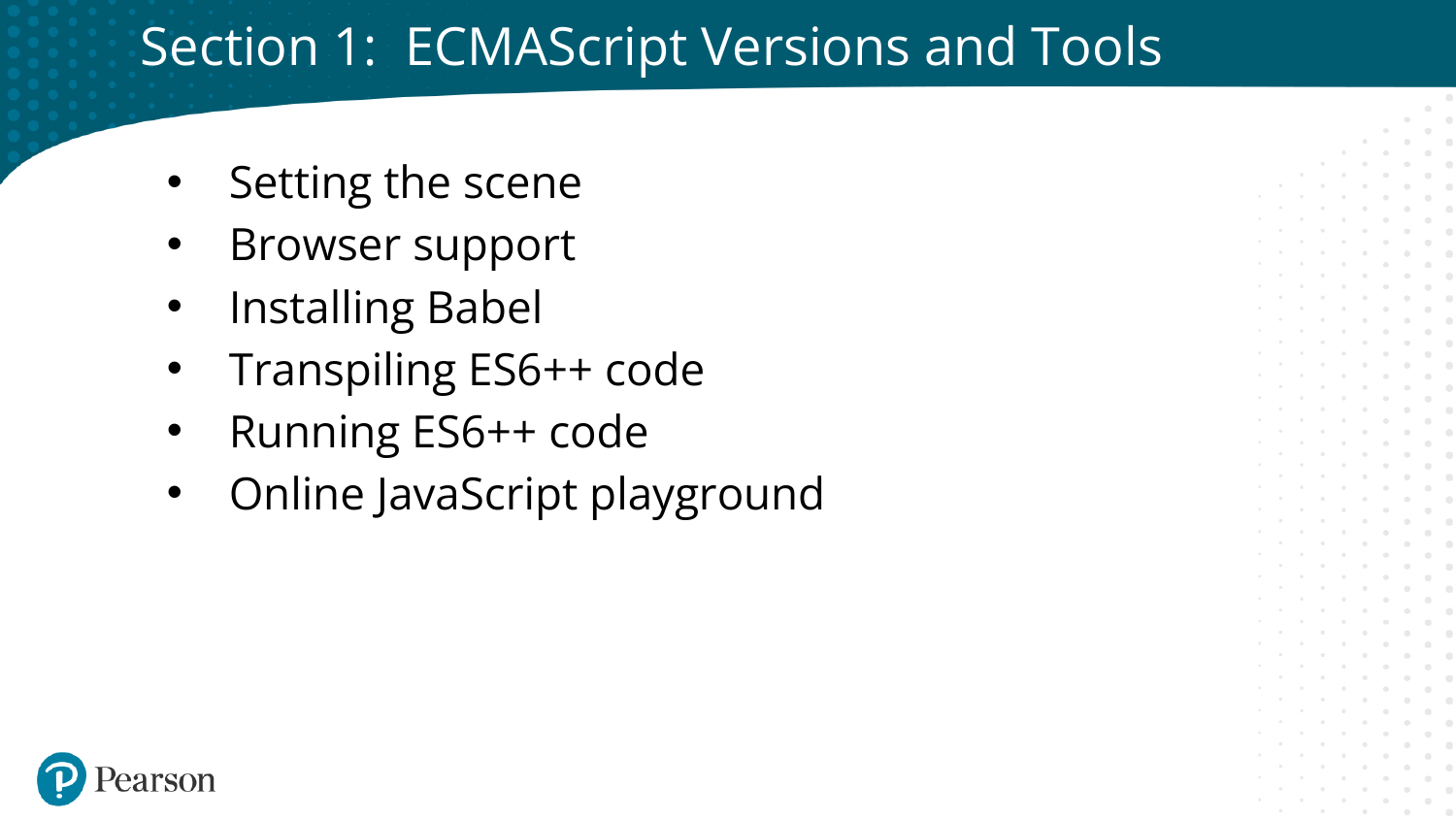

# Section 1:  ECMAScript Versions and Tools
Setting the scene
Browser support
Installing Babel
Transpiling ES6++ code
Running ES6++ code
Online JavaScript playground